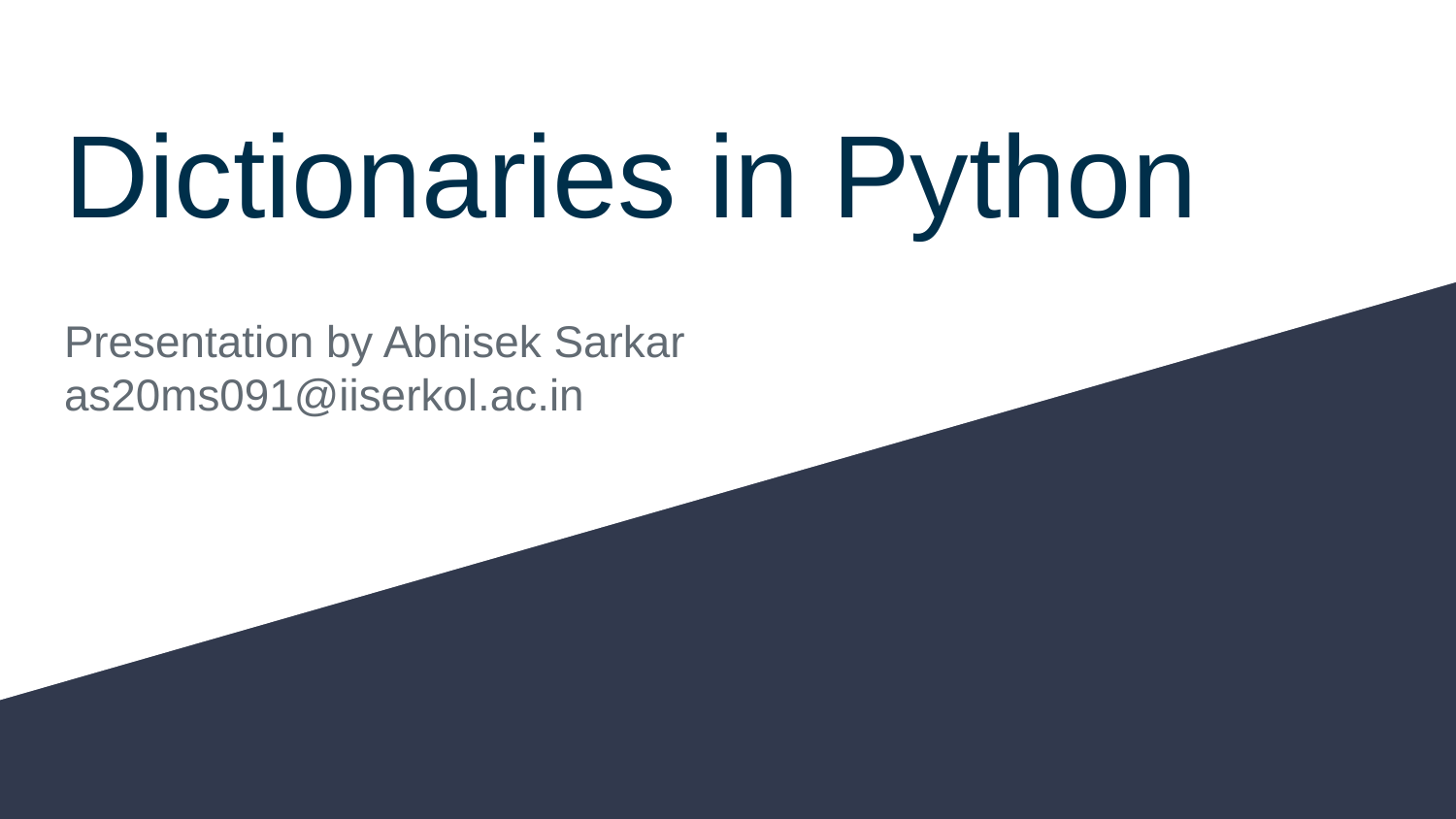

# Dictionaries in Python
Presentation by Abhisek Sarkar
as20ms091@iiserkol.ac.in